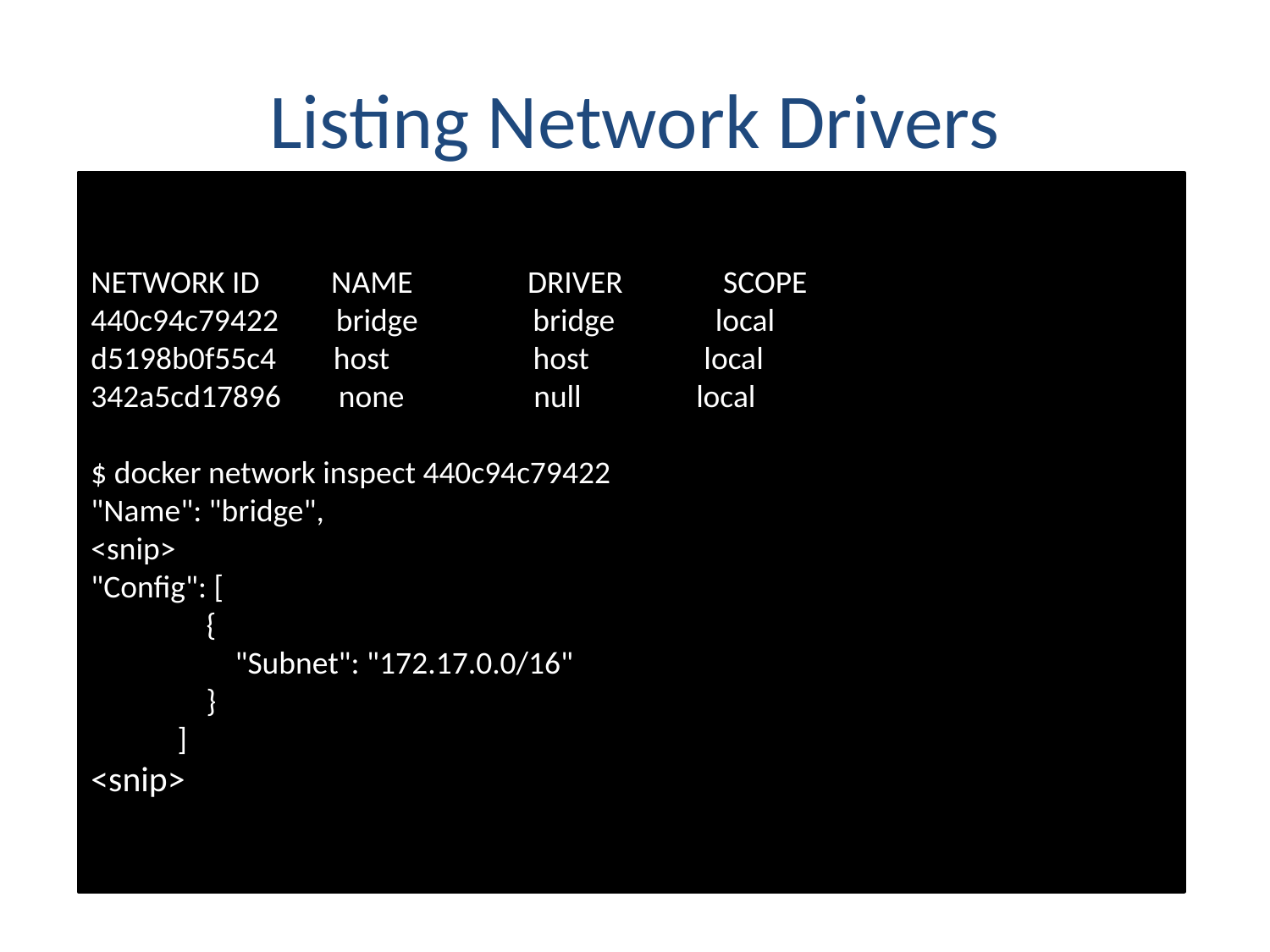

# Listing Network Drivers

NETWORK ID          NAME                DRIVER              SCOPE
440c94c79422        bridge                bridge              local
d5198b0f55c4        host                    host                local
342a5cd17896        none                  null                local

$ docker network inspect 440c94c79422
"Name": "bridge",
<snip>
"Config": [
                {
                    "Subnet": "172.17.0.0/16"
                }
            ]
<snip>